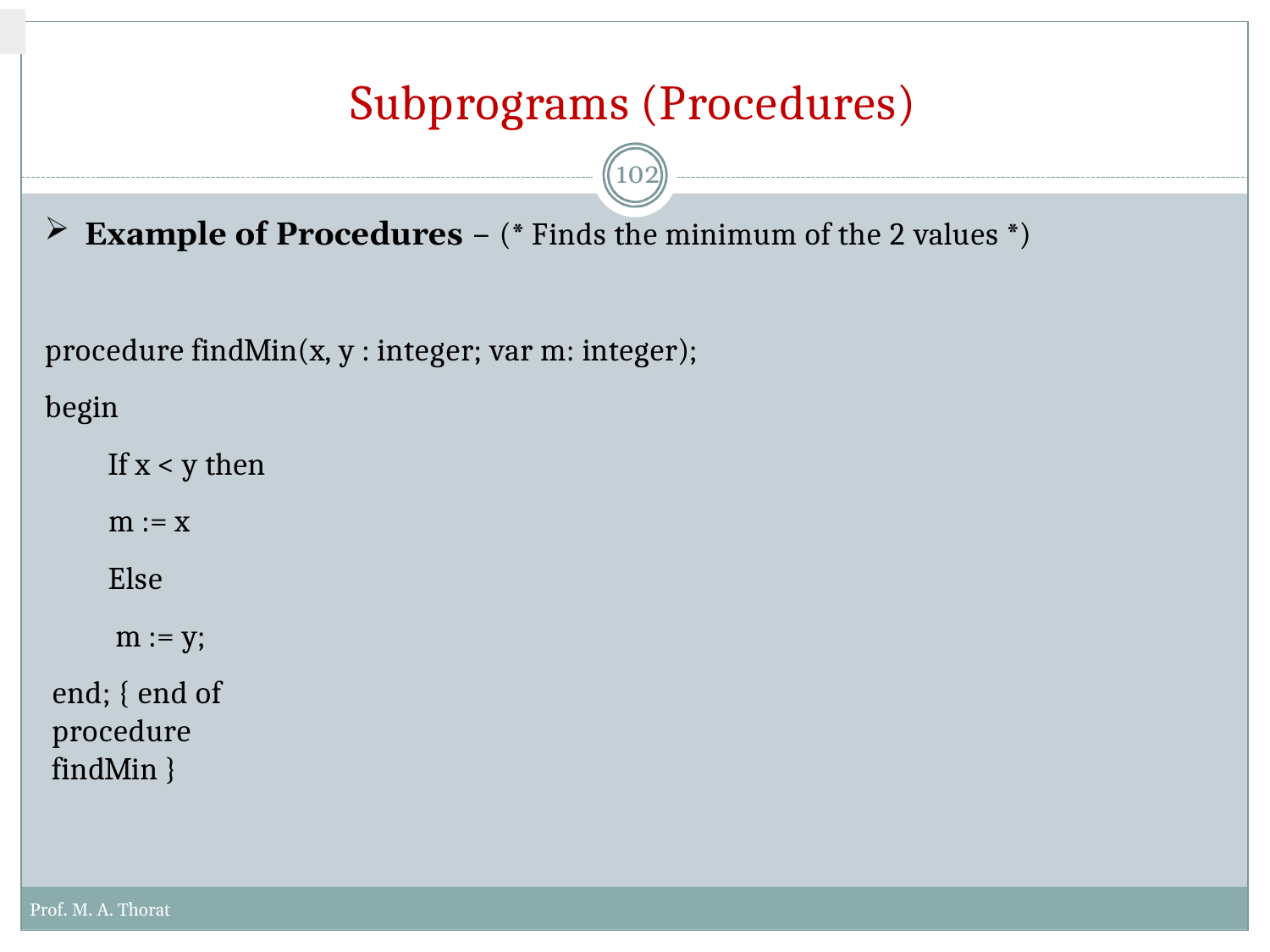

# Subprograms (Procedures)
102
Example of Procedures − (* Finds the minimum of the 2 values *)

procedure findMin(x, y : integer; var m: integer);
begin
If x < y then m := x
Else
m := y;
end; { end of procedure findMin }
Prof. M. A. Thorat